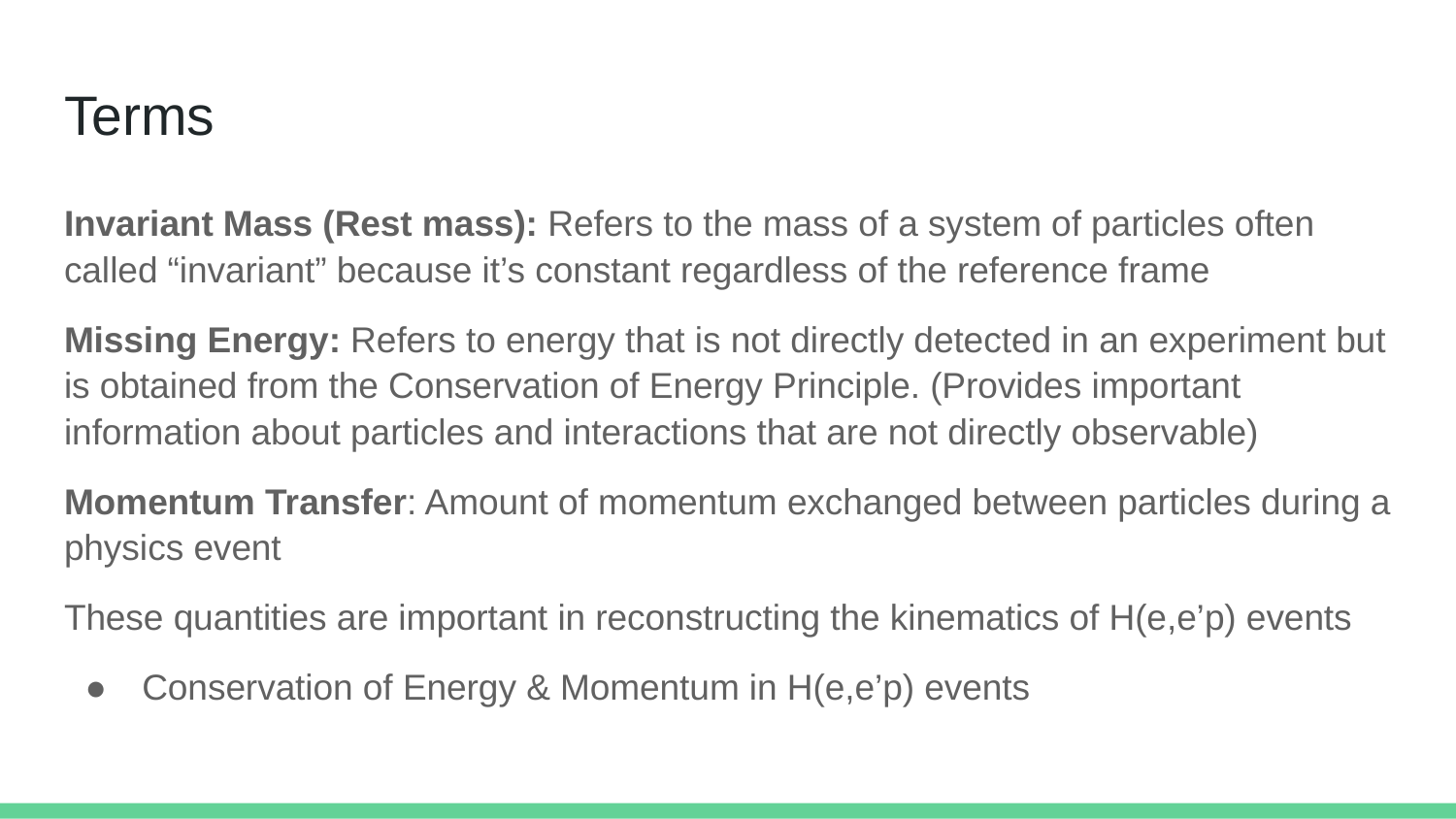

# Terms
Invariant Mass (Rest mass): Refers to the mass of a system of particles often called “invariant” because it’s constant regardless of the reference frame
Missing Energy: Refers to energy that is not directly detected in an experiment but is obtained from the Conservation of Energy Principle. (Provides important information about particles and interactions that are not directly observable)
Momentum Transfer: Amount of momentum exchanged between particles during a physics event
These quantities are important in reconstructing the kinematics of H(e,e’p) events
Conservation of Energy & Momentum in H(e,e’p) events